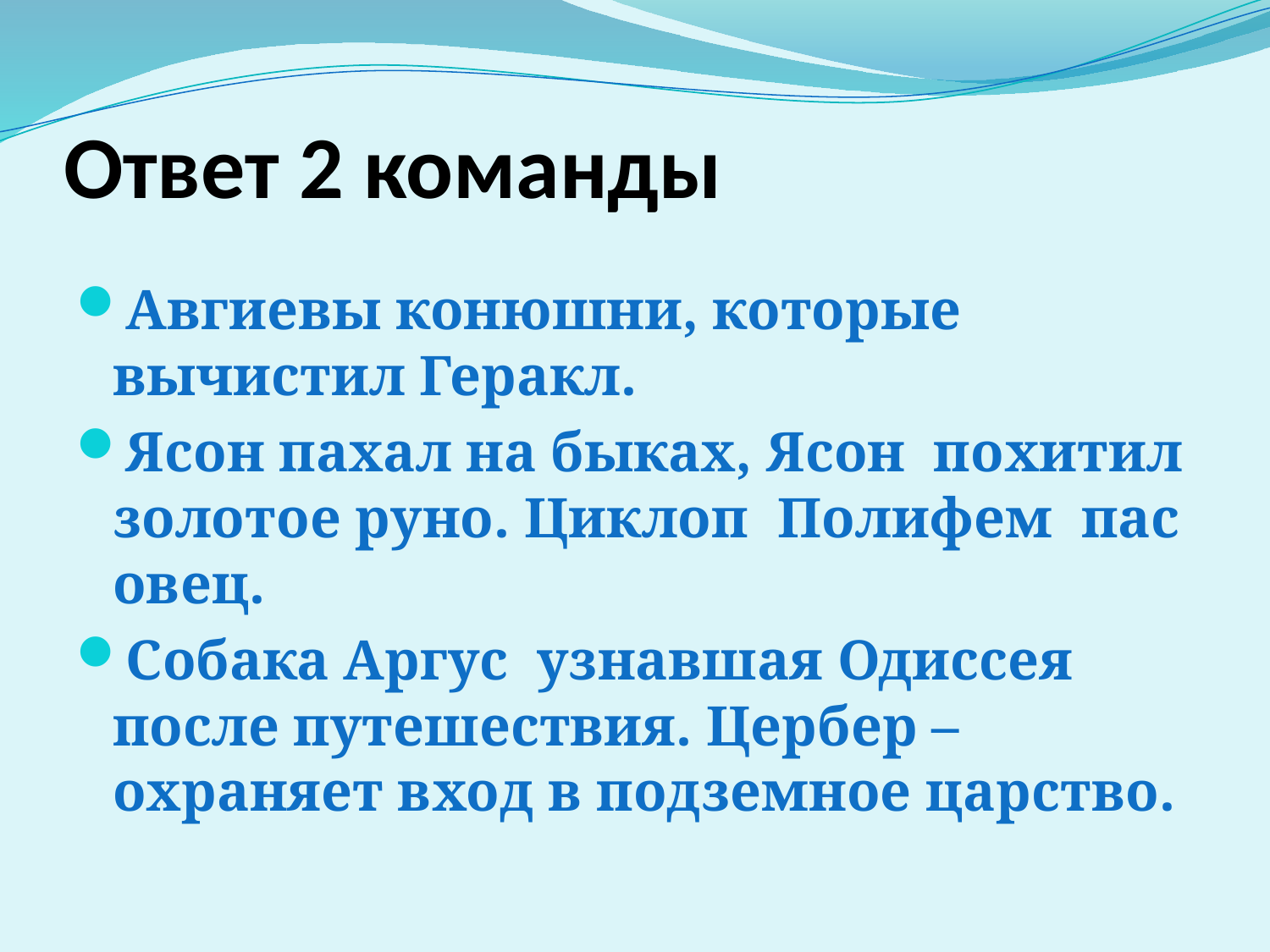

# Ответ 2 команды
Авгиевы конюшни, которые вычистил Геракл.
Ясон пахал на быках, Ясон  похитил золотое руно. Циклоп  Полифем  пас овец.
Собака Аргус  узнавшая Одиссея после путешествия. Цербер – охраняет вход в подземное царство.